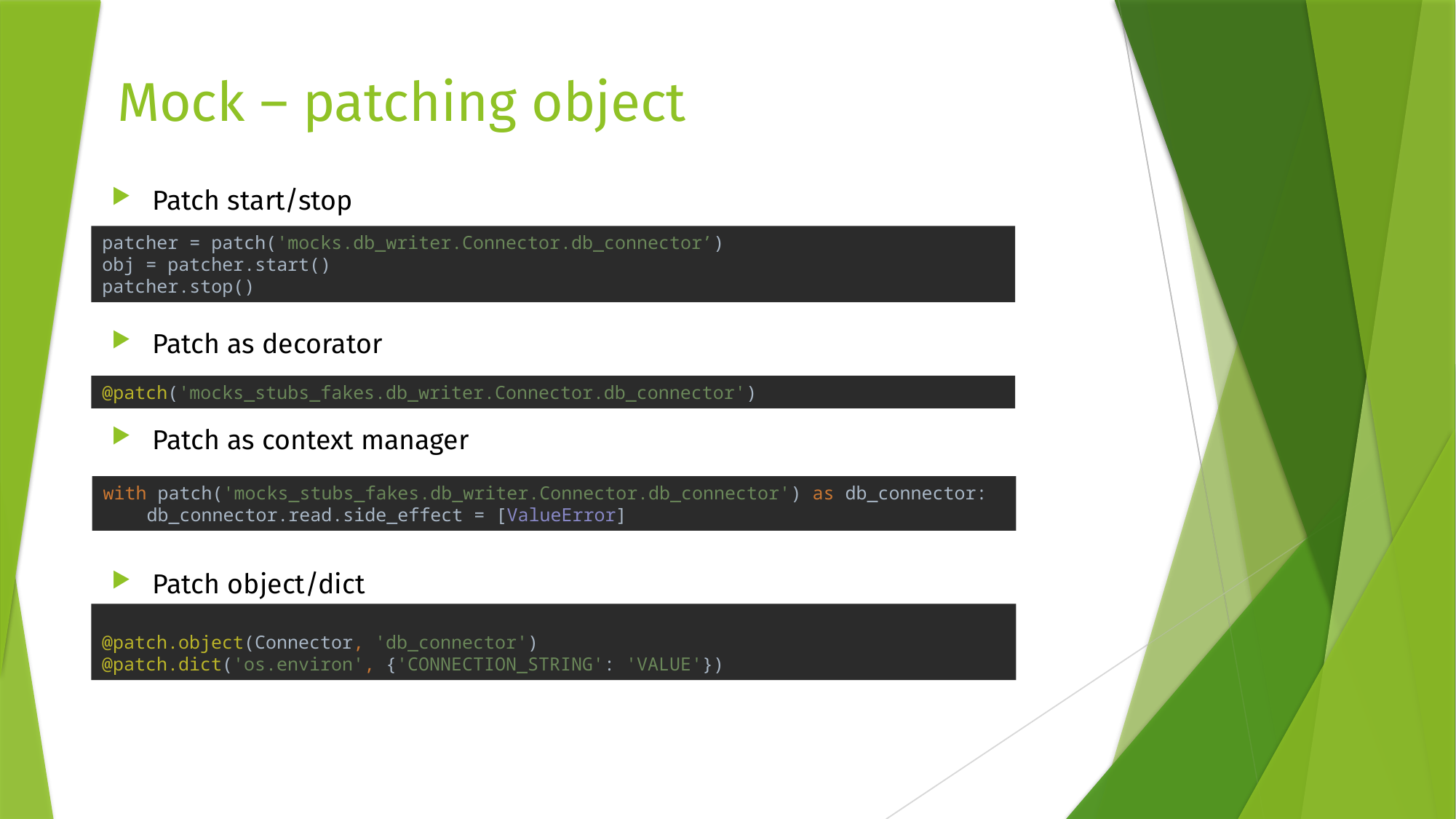

Mock – patching object
Patch start/stop

Patch as decorator

Patch as context manager

Patch object/dict

patcher = patch('mocks.db_writer.Connector.db_connector’)
obj = patcher.start()
patcher.stop()
@patch('mocks_stubs_fakes.db_writer.Connector.db_connector')

with patch('mocks_stubs_fakes.db_writer.Connector.db_connector') as db_connector:
    db_connector.read.side_effect = [ValueError]
@patch.object(Connector, 'db_connector')
@patch.dict('os.environ', {'CONNECTION_STRING': 'VALUE'})